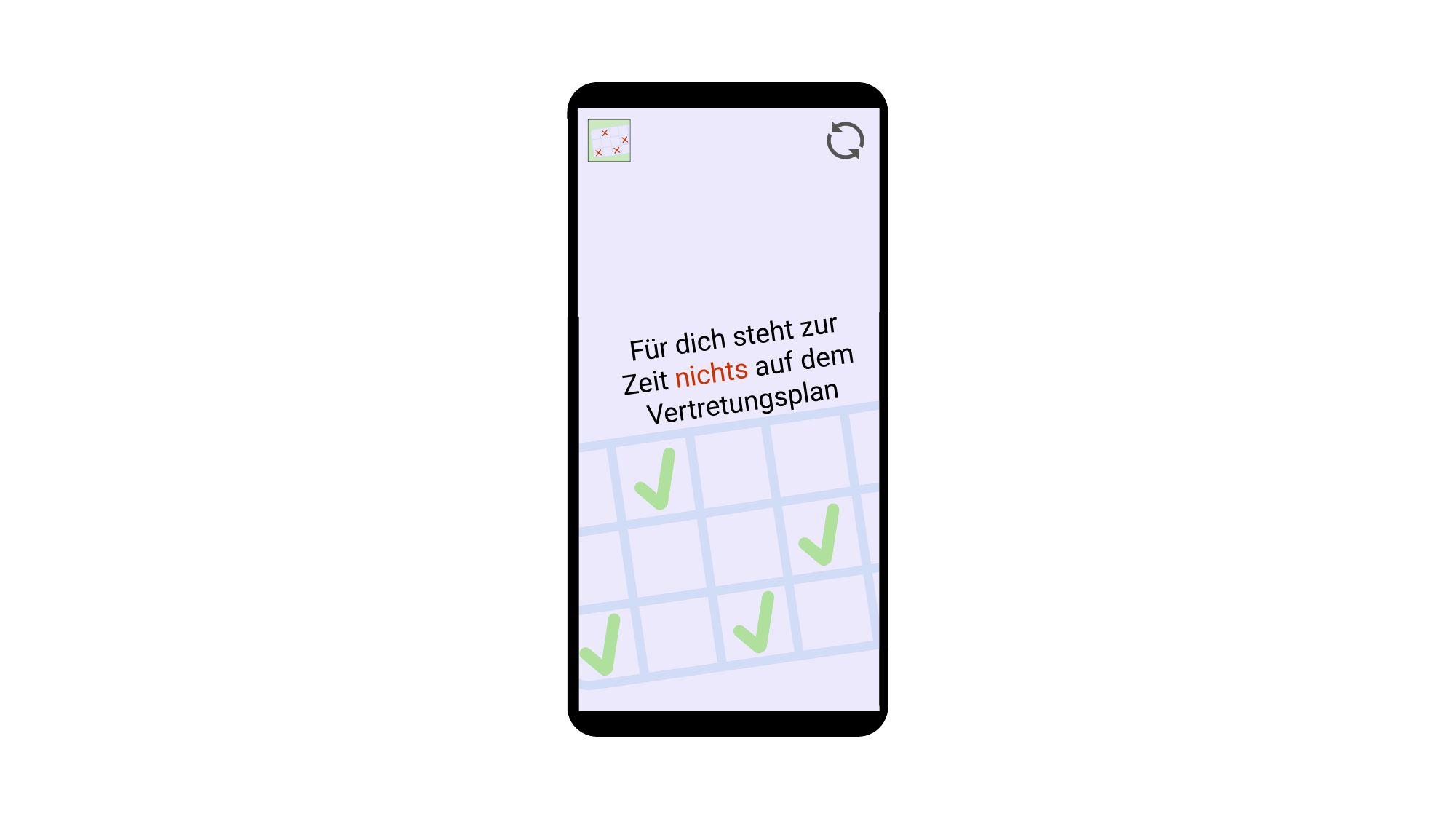

Für dich steht zur Zeit nichts auf dem Vertretungsplan